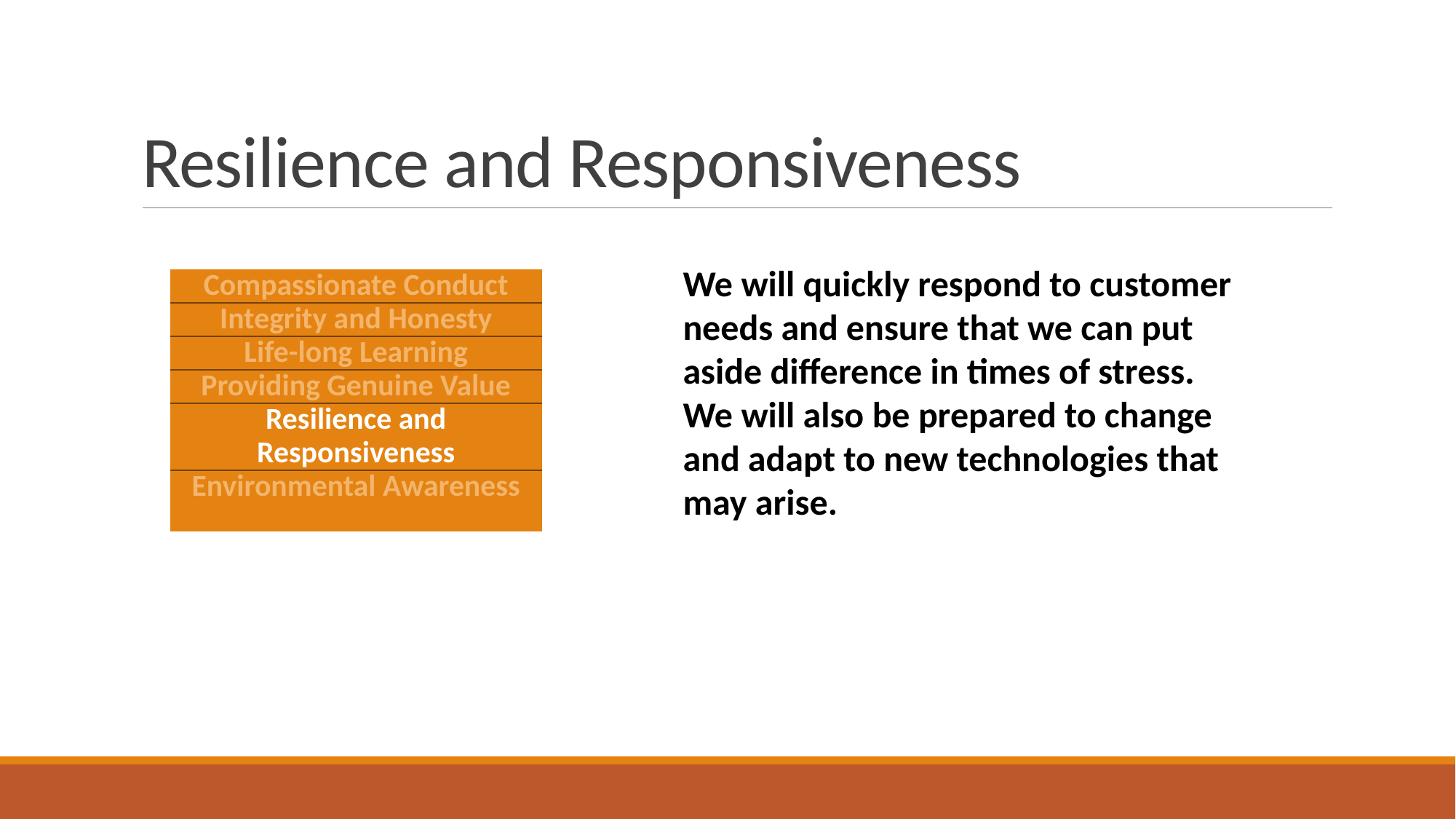

# Resilience and Responsiveness
We will quickly respond to customer needs and ensure that we can put aside difference in times of stress. We will also be prepared to change and adapt to new technologies that may arise.
| Compassionate Conduct |
| --- |
| Integrity and Honesty |
| Life-long Learning |
| Providing Genuine Value |
| Resilience and Responsiveness |
| Environmental Awareness |